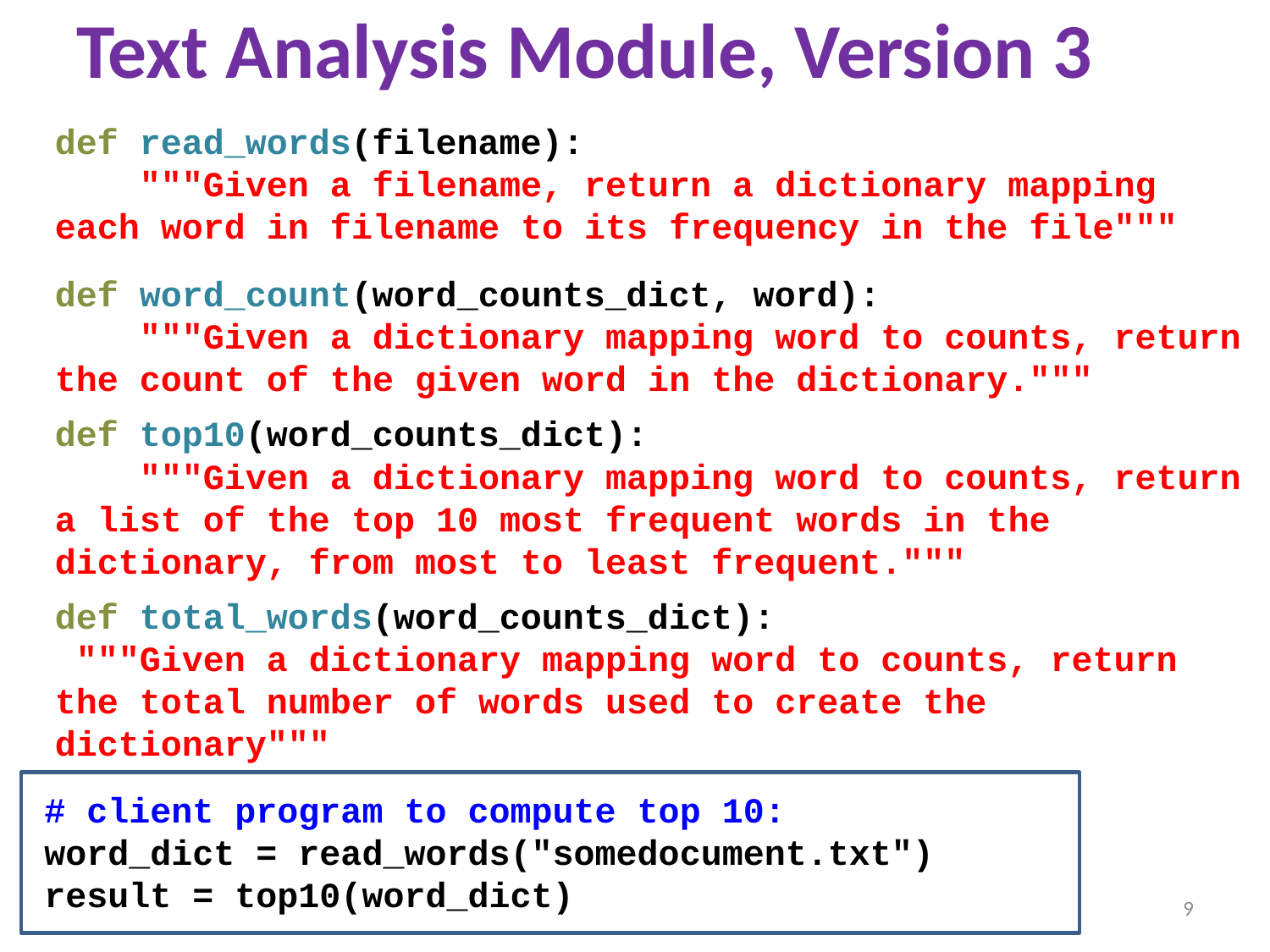

# Text Analysis Module, Version 3
def read_words(filename):
    """Given a filename, return a dictionary mapping each word in filename to its frequency in the file"""
def word_count(word_counts_dict, word):
    """Given a dictionary mapping word to counts, return the count of the given word in the dictionary."""

def top10(word_counts_dict):
    """Given a dictionary mapping word to counts, return a list of the top 10 most frequent words in the dictionary, from most to least frequent."""

def total_words(word_counts_dict):
 """Given a dictionary mapping word to counts, return the total number of words used to create the dictionary"""

# client program to compute top 10:
word_dict = read_words("somedocument.txt")
result = top10(word_dict)
9